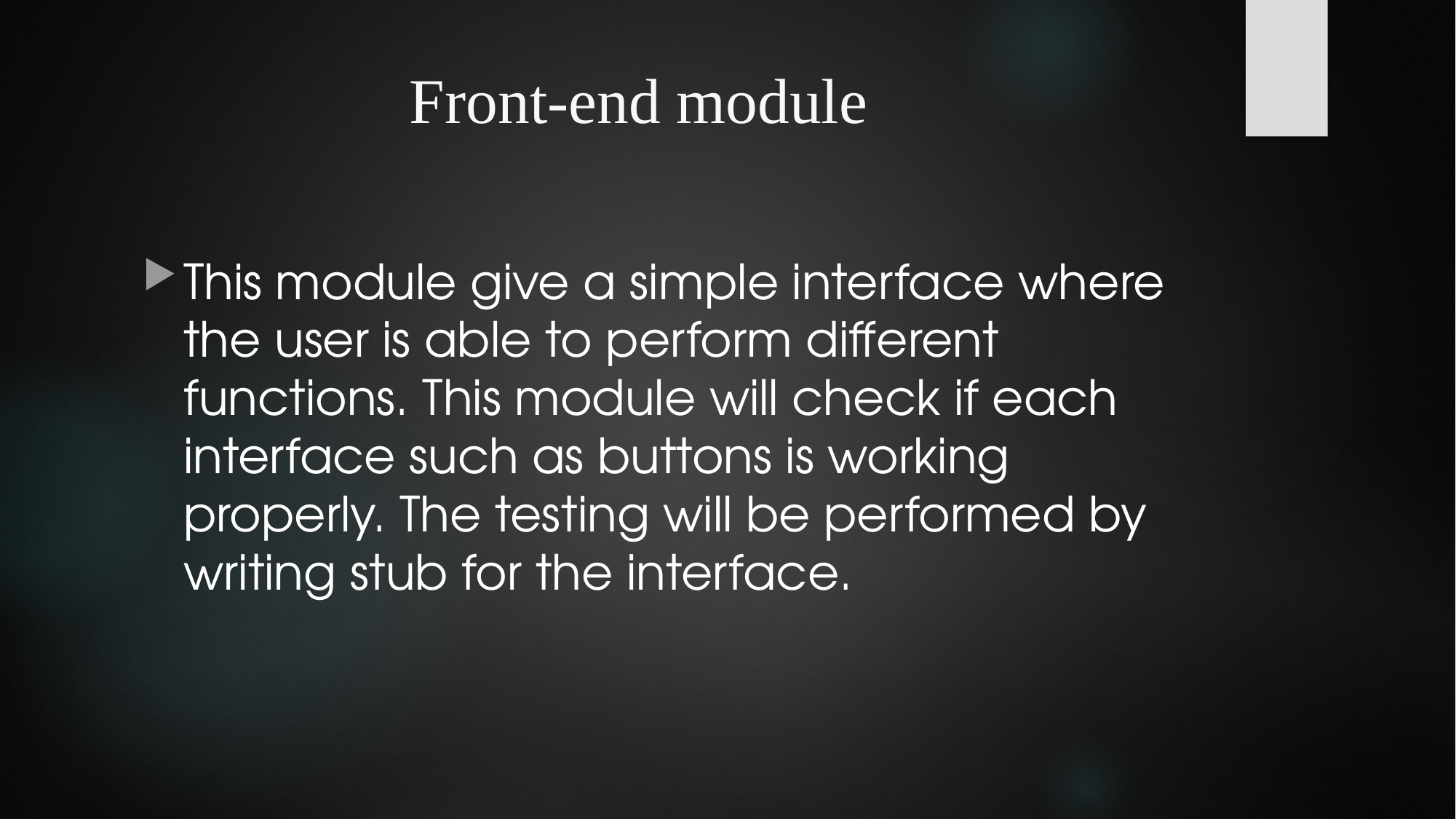

# Front-end module
This module give a simple interface where the user is able to perform different functions. This module will check if each interface such as buttons is working properly. The testing will be performed by writing stub for the interface.